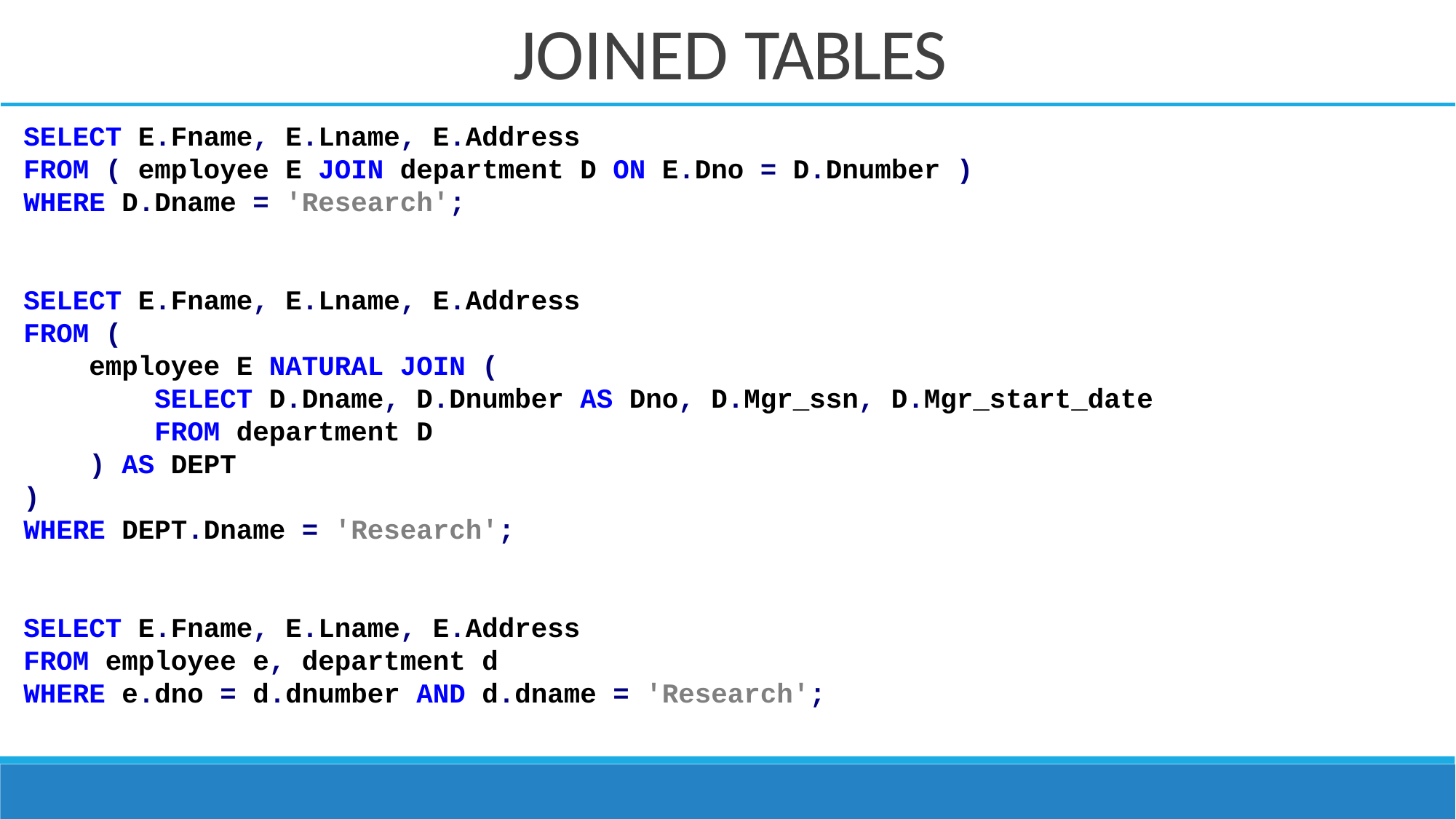

# JOINED TABLES
SELECT E.Fname, E.Lname, E.Address
FROM ( employee E JOIN department D ON E.Dno = D.Dnumber )
WHERE D.Dname = 'Research';

SELECT E.Fname, E.Lname, E.Address
FROM (
    employee E NATURAL JOIN (
        SELECT D.Dname, D.Dnumber AS Dno, D.Mgr_ssn, D.Mgr_start_date
        FROM department D
    ) AS DEPT
)
WHERE DEPT.Dname = 'Research';

SELECT E.Fname, E.Lname, E.Address
FROM employee e, department d
WHERE e.dno = d.dnumber AND d.dname = 'Research';